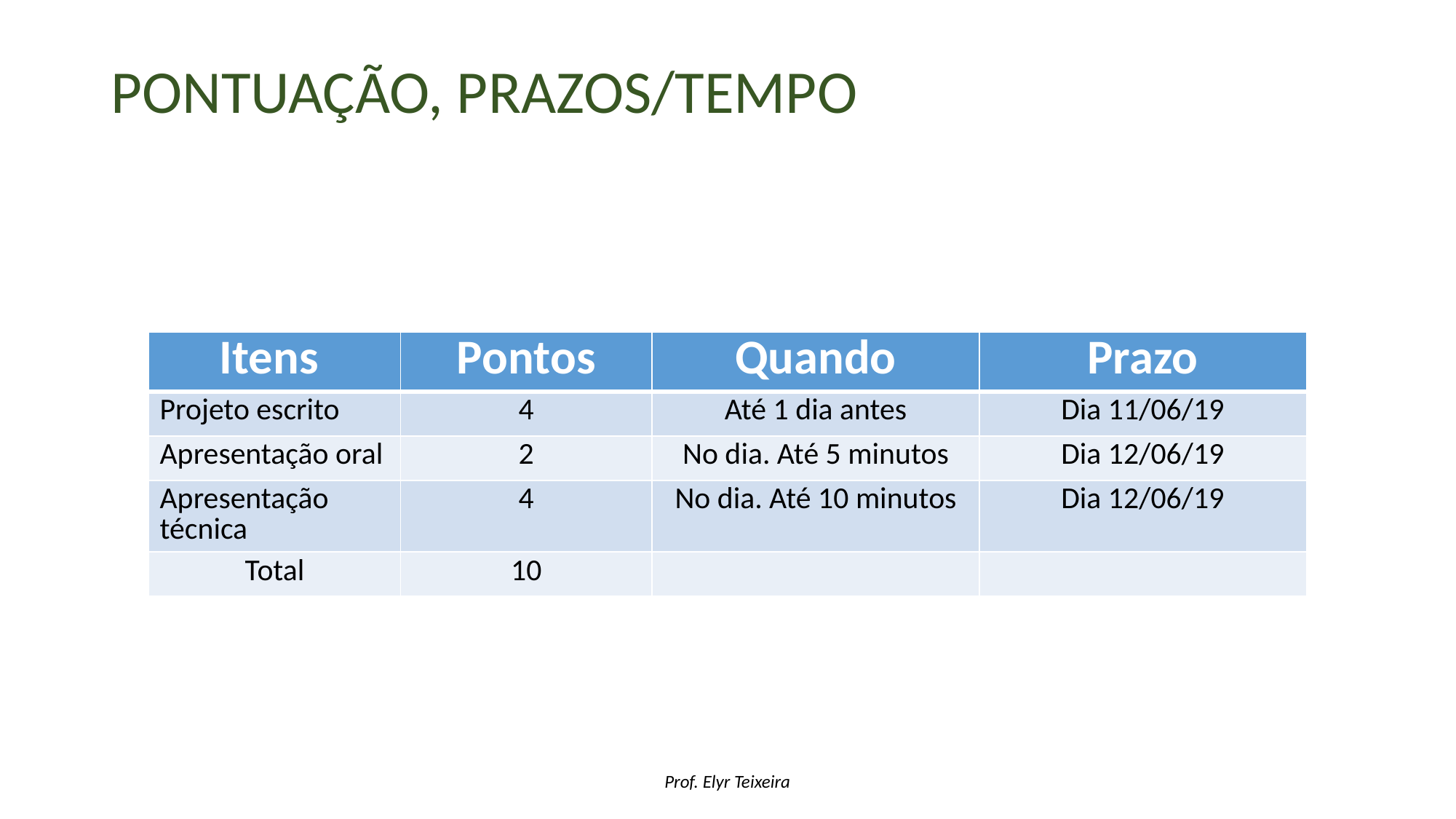

# Pontuação, prazos/tempo
| Itens | Pontos | Quando | Prazo |
| --- | --- | --- | --- |
| Projeto escrito | 4 | Até 1 dia antes | Dia 11/06/19 |
| Apresentação oral | 2 | No dia. Até 5 minutos | Dia 12/06/19 |
| Apresentação técnica | 4 | No dia. Até 10 minutos | Dia 12/06/19 |
| Total | 10 |  |  |